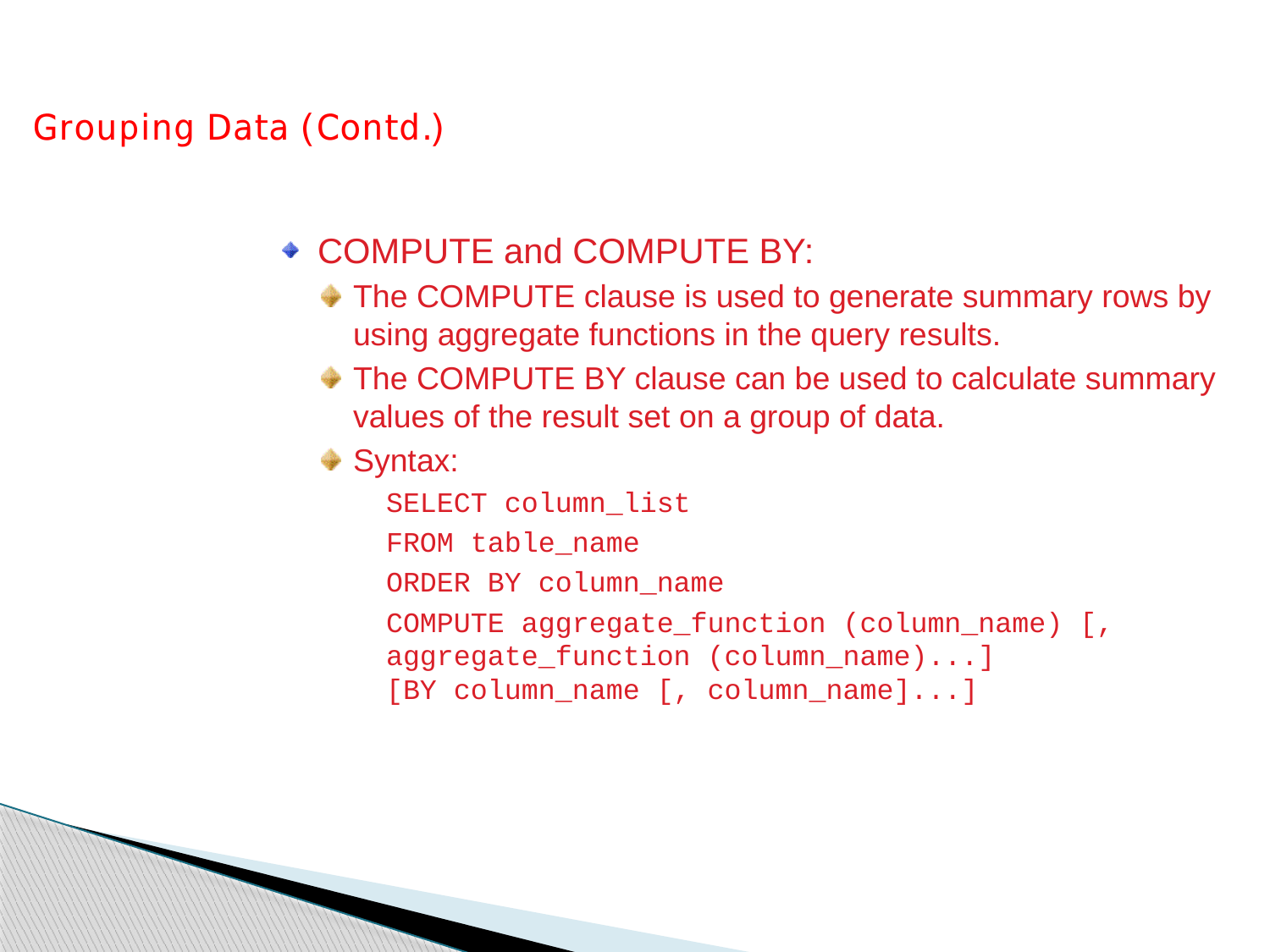

Grouping Data (Contd.)
COMPUTE and COMPUTE BY:
The COMPUTE clause is used to generate summary rows by using aggregate functions in the query results.
The COMPUTE BY clause can be used to calculate summary values of the result set on a group of data.
Syntax:
	SELECT column_list
	FROM table_name
	ORDER BY column_name
	COMPUTE aggregate_function (column_name) [, aggregate_function (column_name)...]
[BY column_name [, column_name]...]